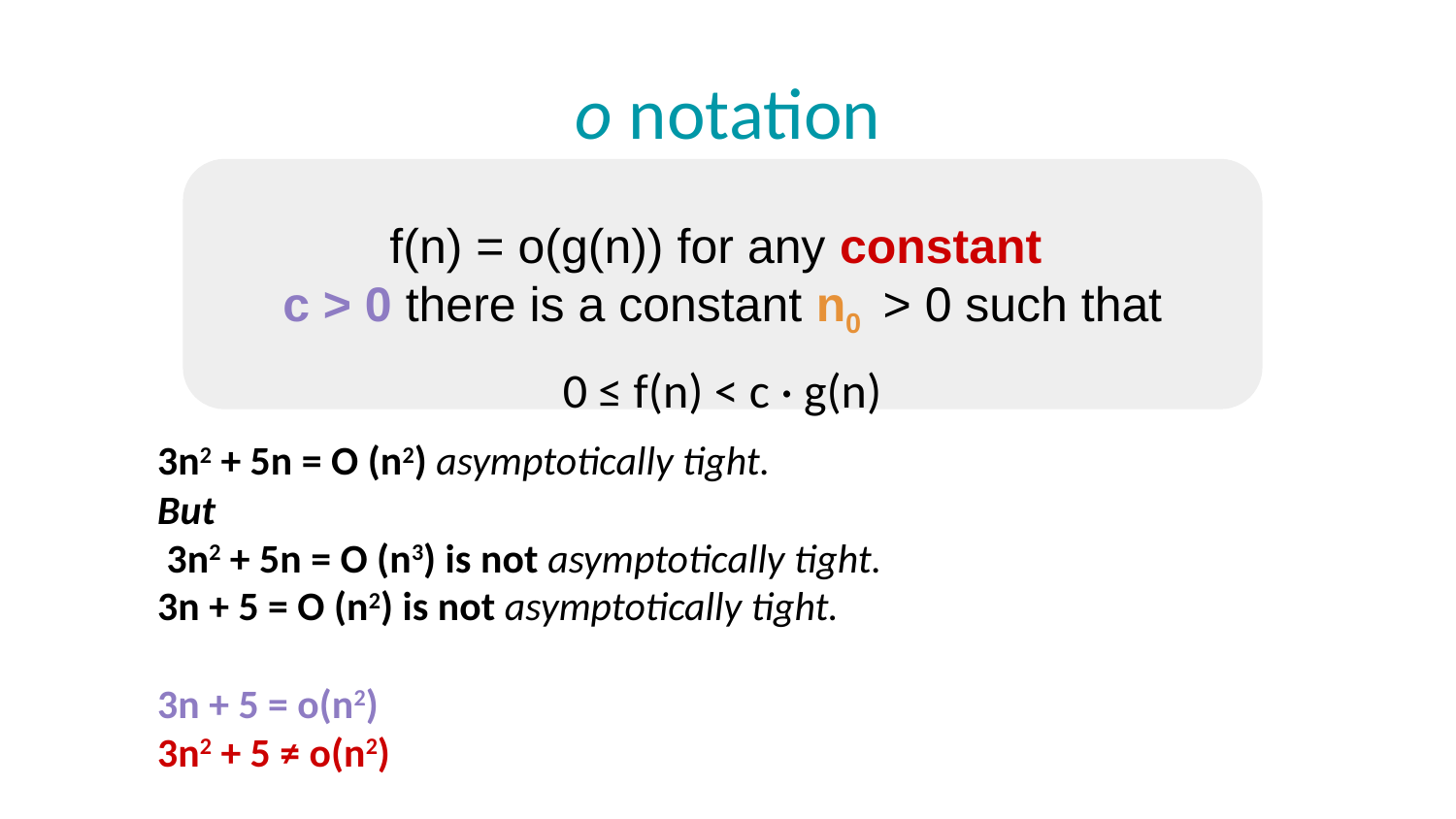

o notation

f(n) = o(g(n)) for any constant
c > 0 there is a constant n0  > 0 such that
0 ≤ f(n) < c · g(n)

3n2 + 5n = O (n2) asymptotically tight.
But
 3n2 + 5n = O (n3) is not asymptotically tight.
3n + 5 = O (n2) is not asymptotically tight.

3n + 5 = o(n2)
3n2 + 5 ≠ o(n2)

31